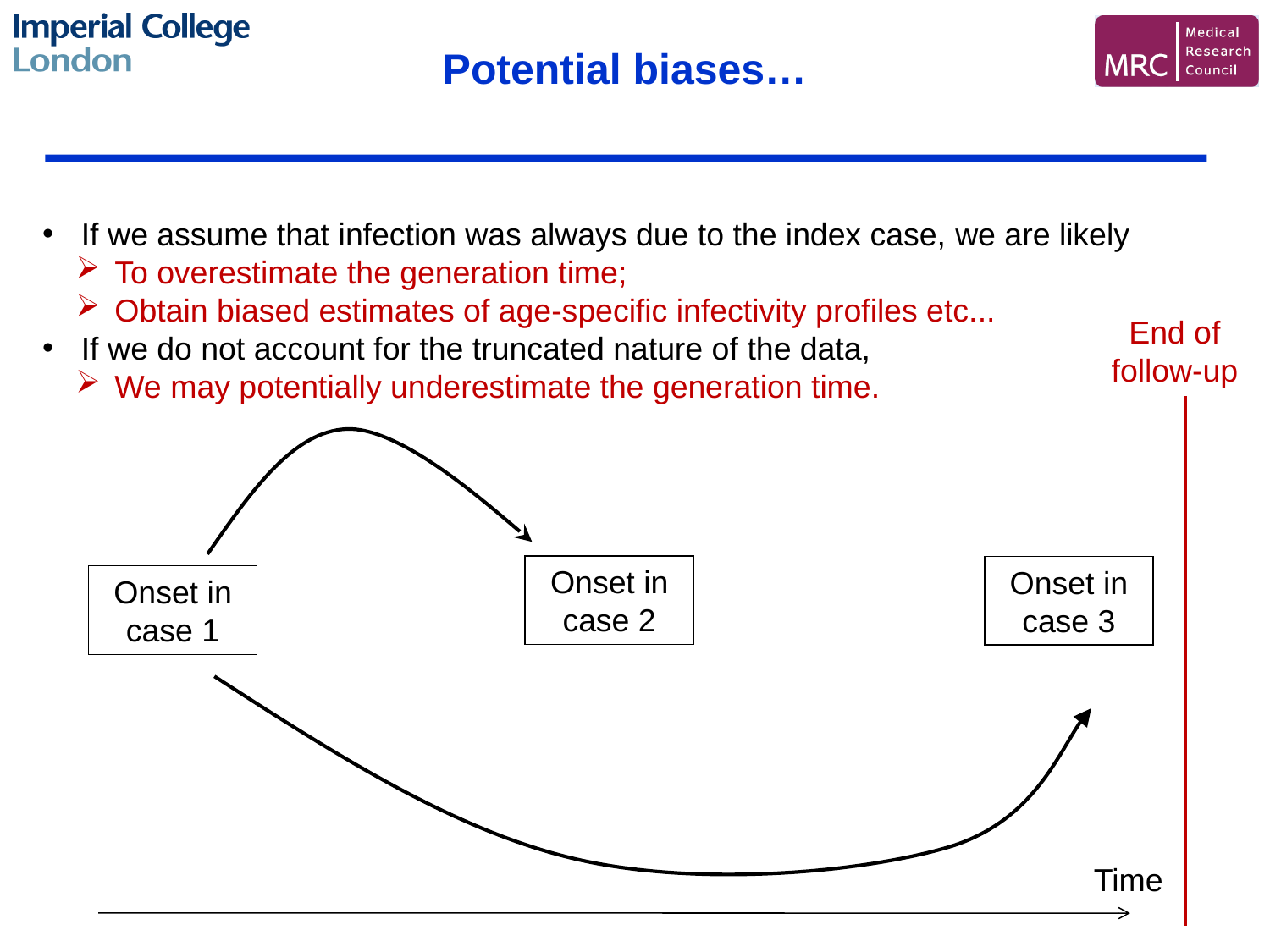

Potential biases…
 If we assume that infection was always due to the index case, we are likely
 To overestimate the generation time;
 Obtain biased estimates of age-specific infectivity profiles etc...
 If we do not account for the truncated nature of the data,
 We may potentially underestimate the generation time.

End of follow-up

Onset in case 2
Onset in case 3
Onset in case 1

Time